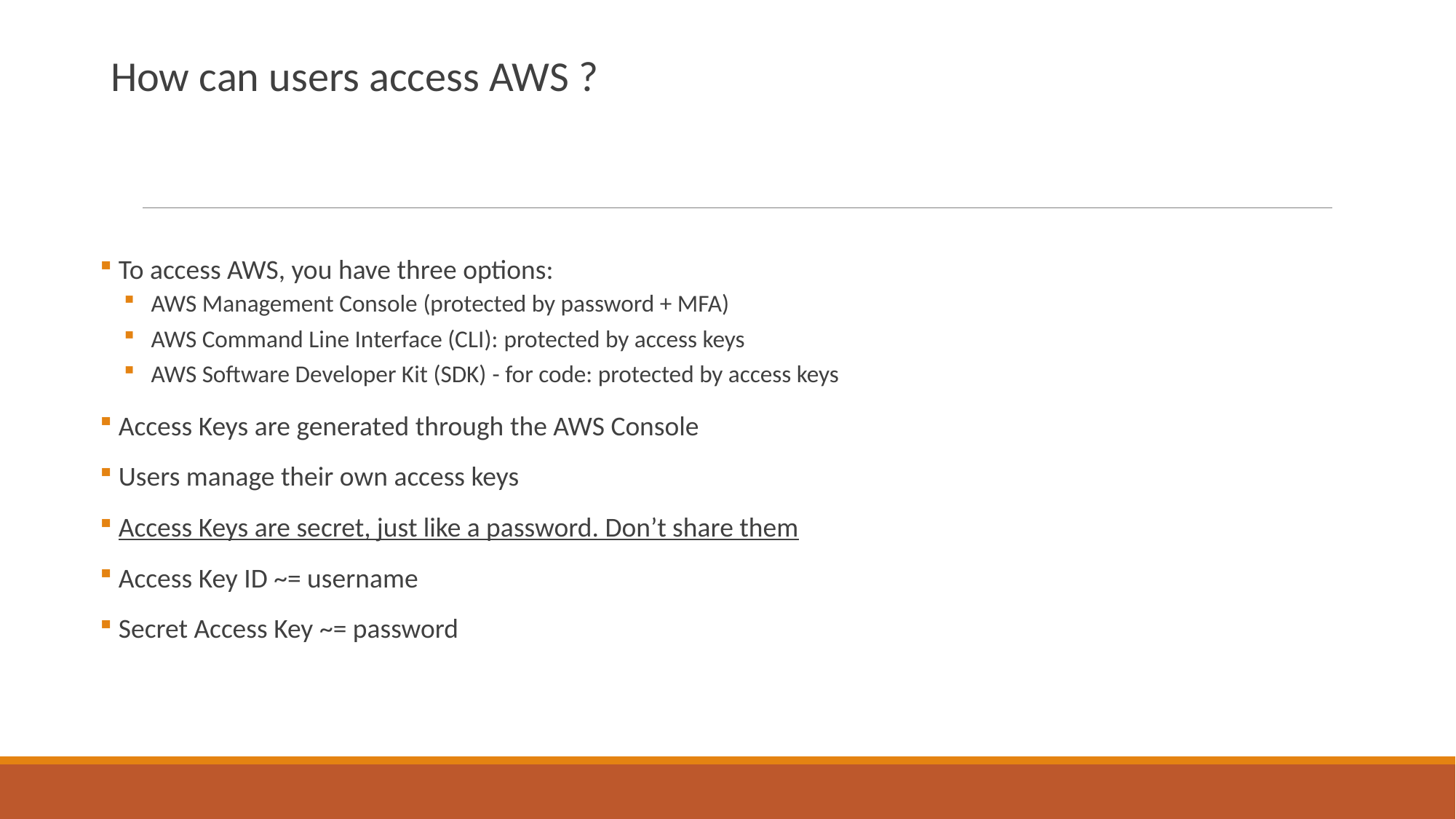

How can users access AWS ?

 To access AWS, you have three options:
 AWS Management Console (protected by password + MFA)
 AWS Command Line Interface (CLI): protected by access keys
 AWS Software Developer Kit (SDK) - for code: protected by access keys
 Access Keys are generated through the AWS Console
 Users manage their own access keys
 Access Keys are secret, just like a password. Don’t share them
 Access Key ID ~= username
 Secret Access Key ~= password